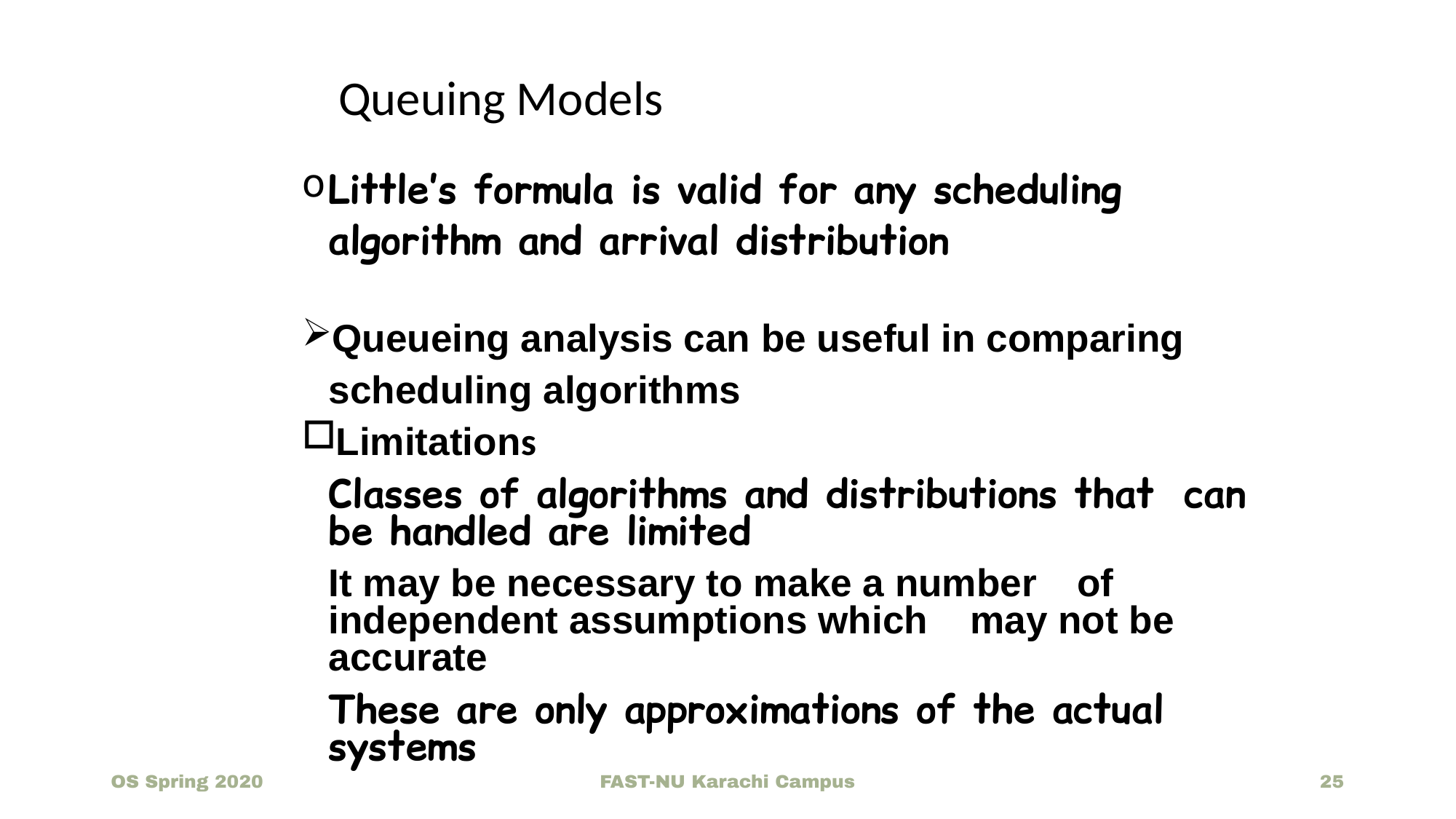

# Queuing Models
Little’s formula is valid for any scheduling algorithm and arrival distribution

Queueing analysis can be useful in comparing scheduling algorithms
Limitations
		Classes of algorithms and distributions that 	can be handled are limited
			It may be necessary to make a number 		of independent assumptions which 		may not be accurate
		These are only approximations of the actual 	systems
OS Spring 2020
FAST-NU Karachi Campus
25